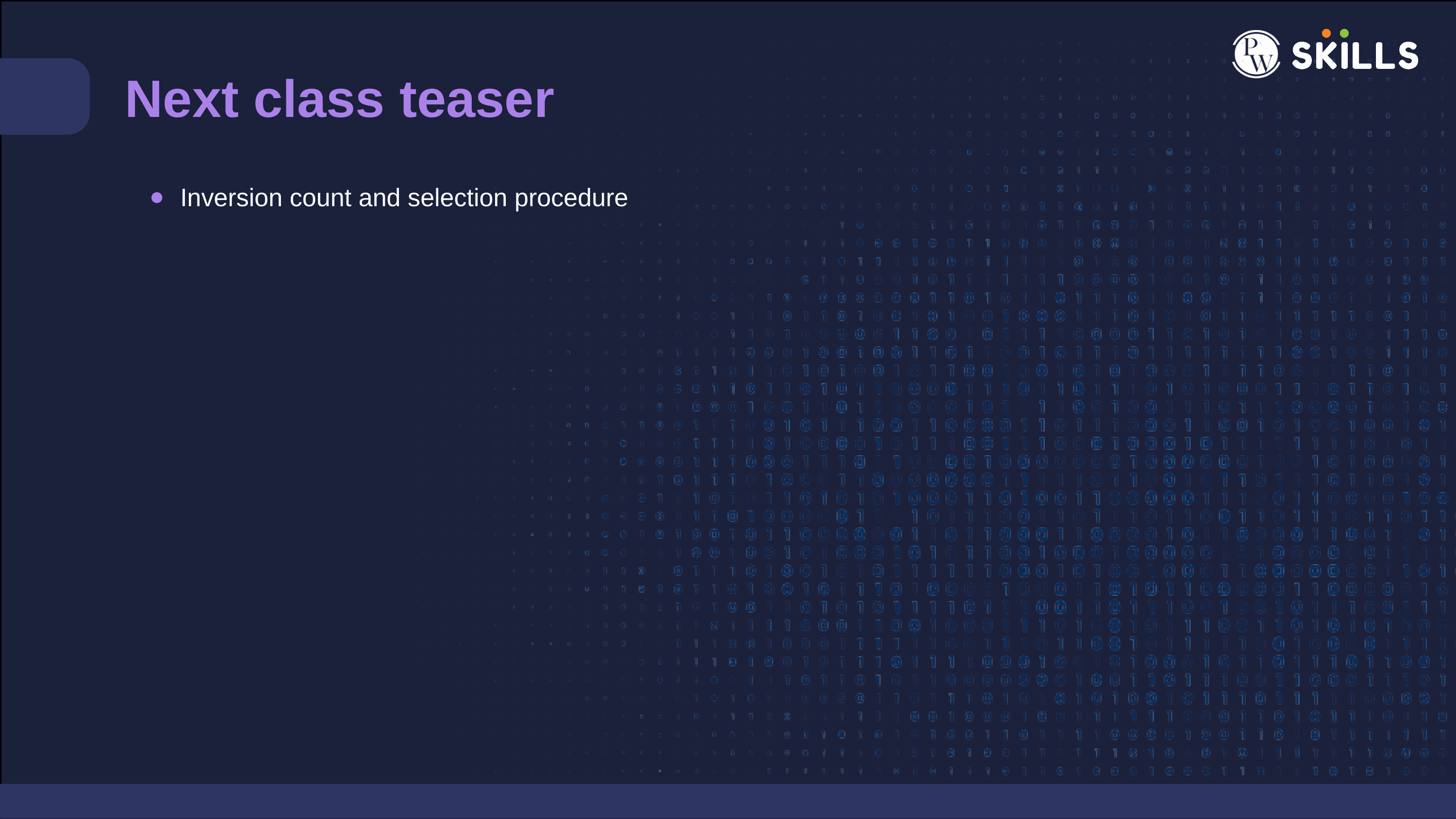

Next class teaser
Inversion count and selection procedure